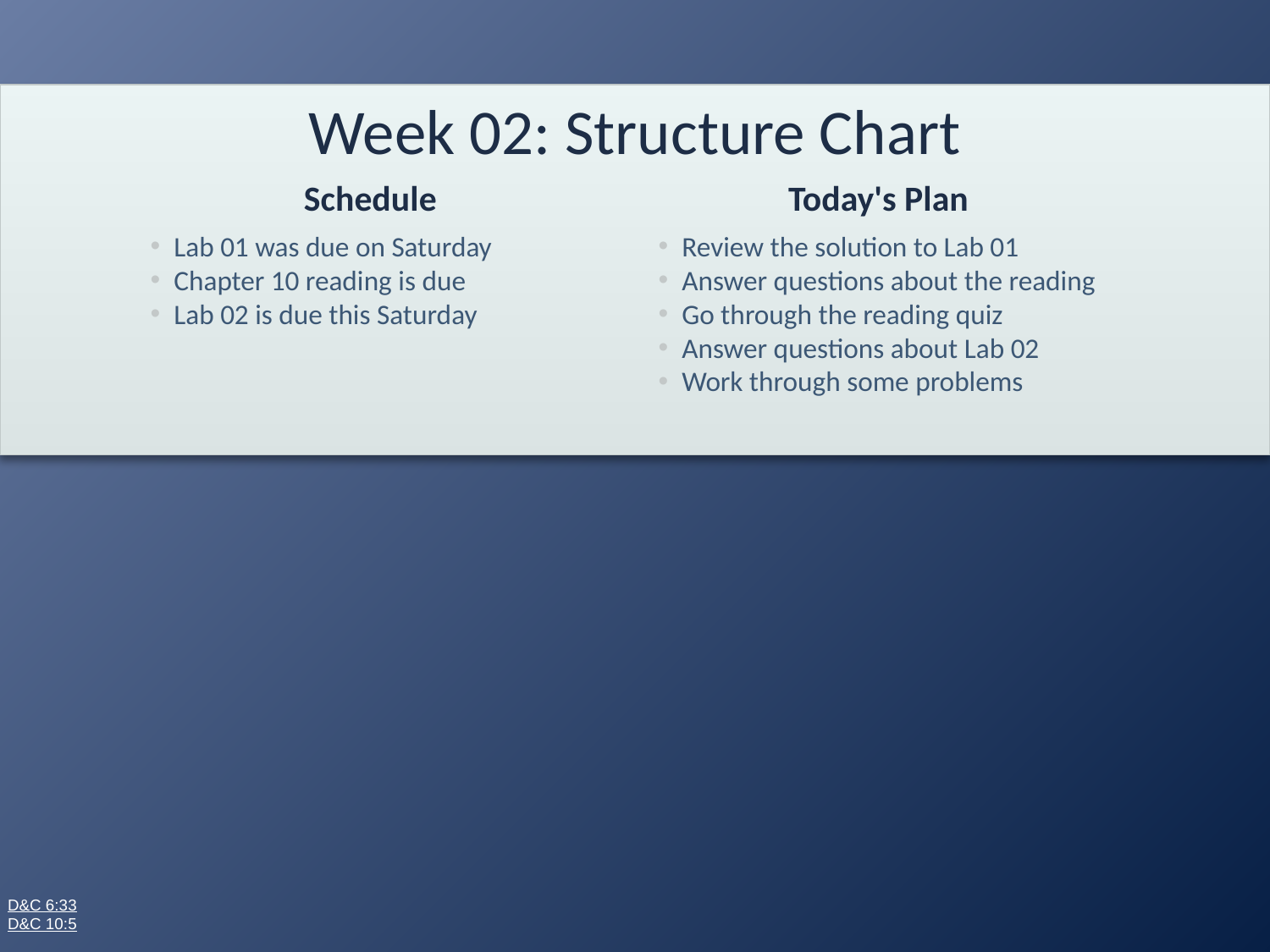

# Week 02: Structure Chart
Lab 01 was due on Saturday
Chapter 10 reading is due
Lab 02 is due this Saturday

Review the solution to Lab 01
Answer questions about the reading
Go through the reading quiz
Answer questions about Lab 02
Work through some problems

D&C 6:33
D&C 10:5